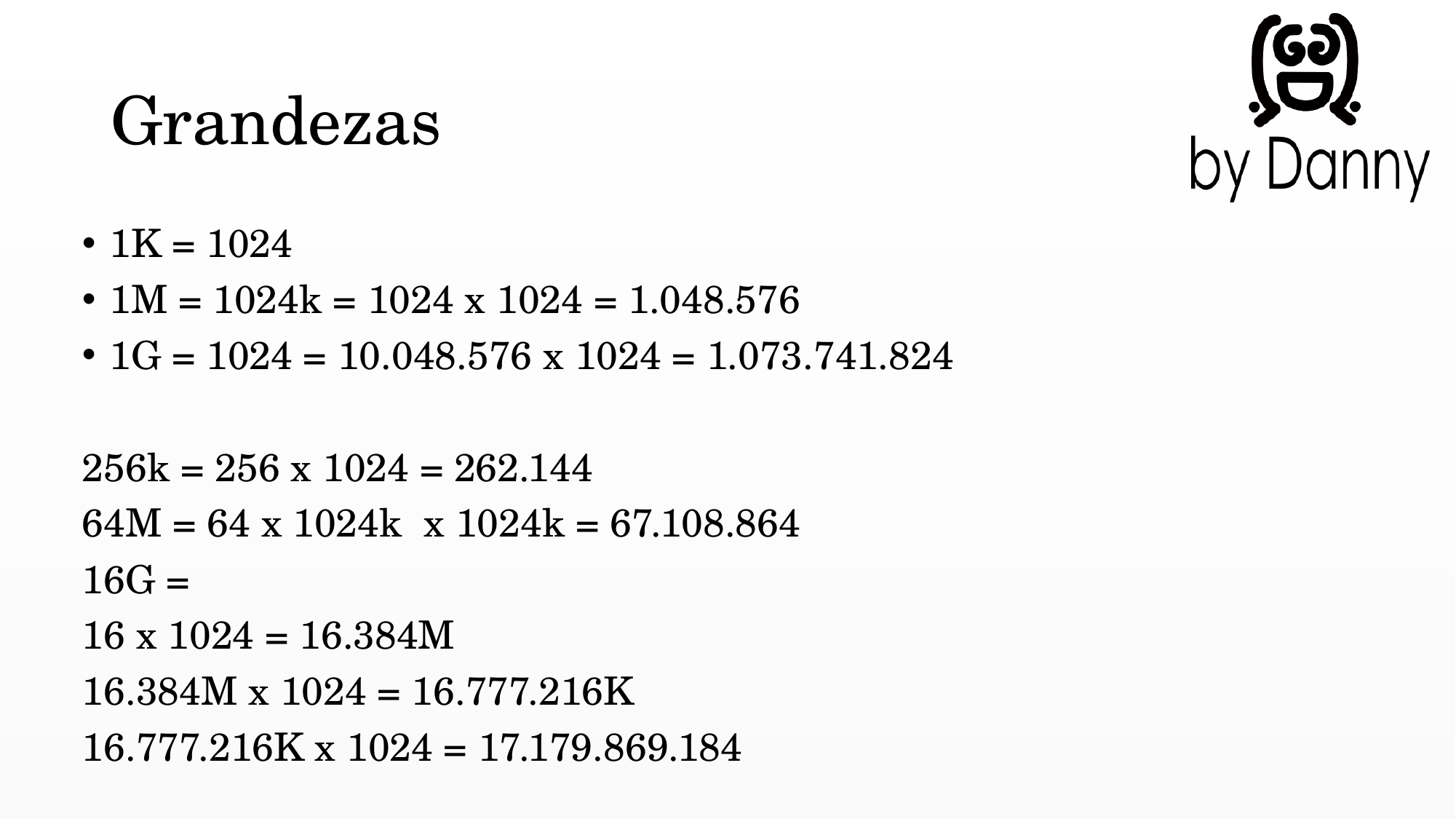

# Grandezas
1K = 1024
1M = 1024k = 1024 x 1024 = 1.048.576
1G = 1024 = 10.048.576 x 1024 = 1.073.741.824

256k = 256 x 1024 = 262.144
64M = 64 x 1024k  x 1024k = 67.108.864
16G =
16 x 1024 = 16.384M
16.384M x 1024 = 16.777.216K
16.777.216K x 1024 = 17.179.869.184